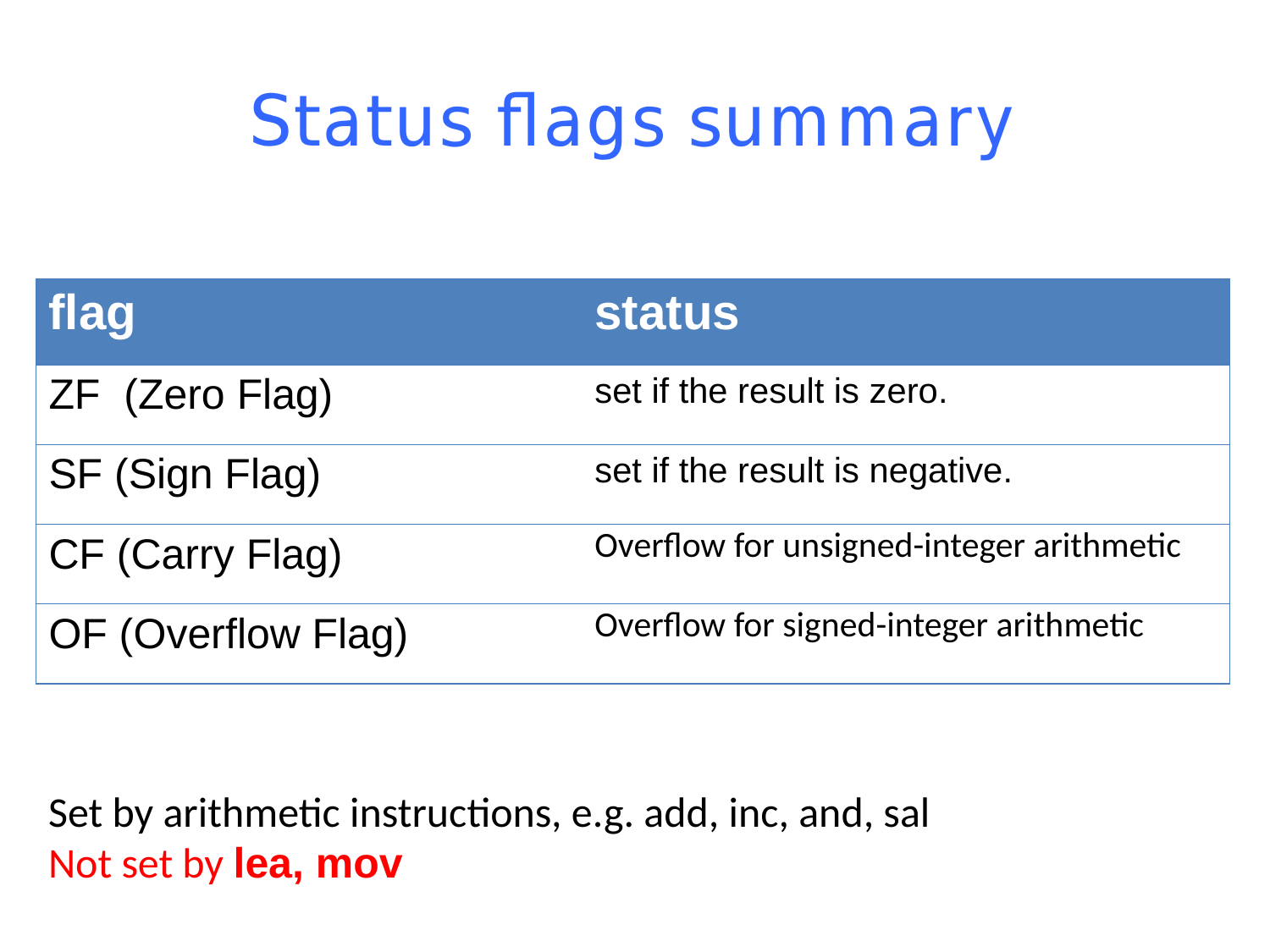

# Status flags summary
| flag | status |
| --- | --- |
| ZF (Zero Flag) | set if the result is zero. |
| SF (Sign Flag) | set if the result is negative. |
| CF (Carry Flag) | Overflow for unsigned-integer arithmetic |
| OF (Overflow Flag) | Overflow for signed-integer arithmetic |
Set by arithmetic instructions, e.g. add, inc, and, sal
Not set by lea, mov